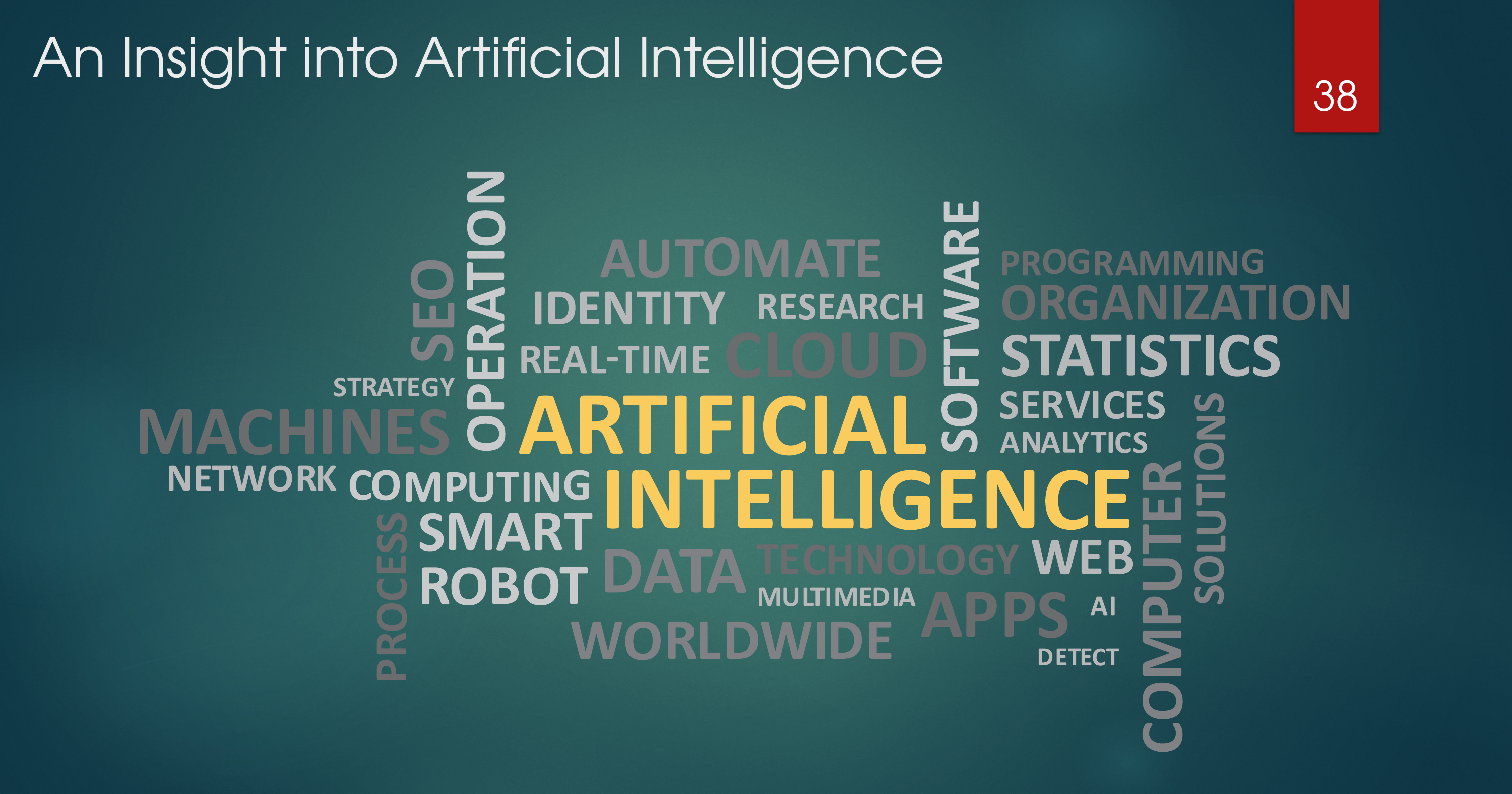

# An Insight into Artificial Intelligence
38